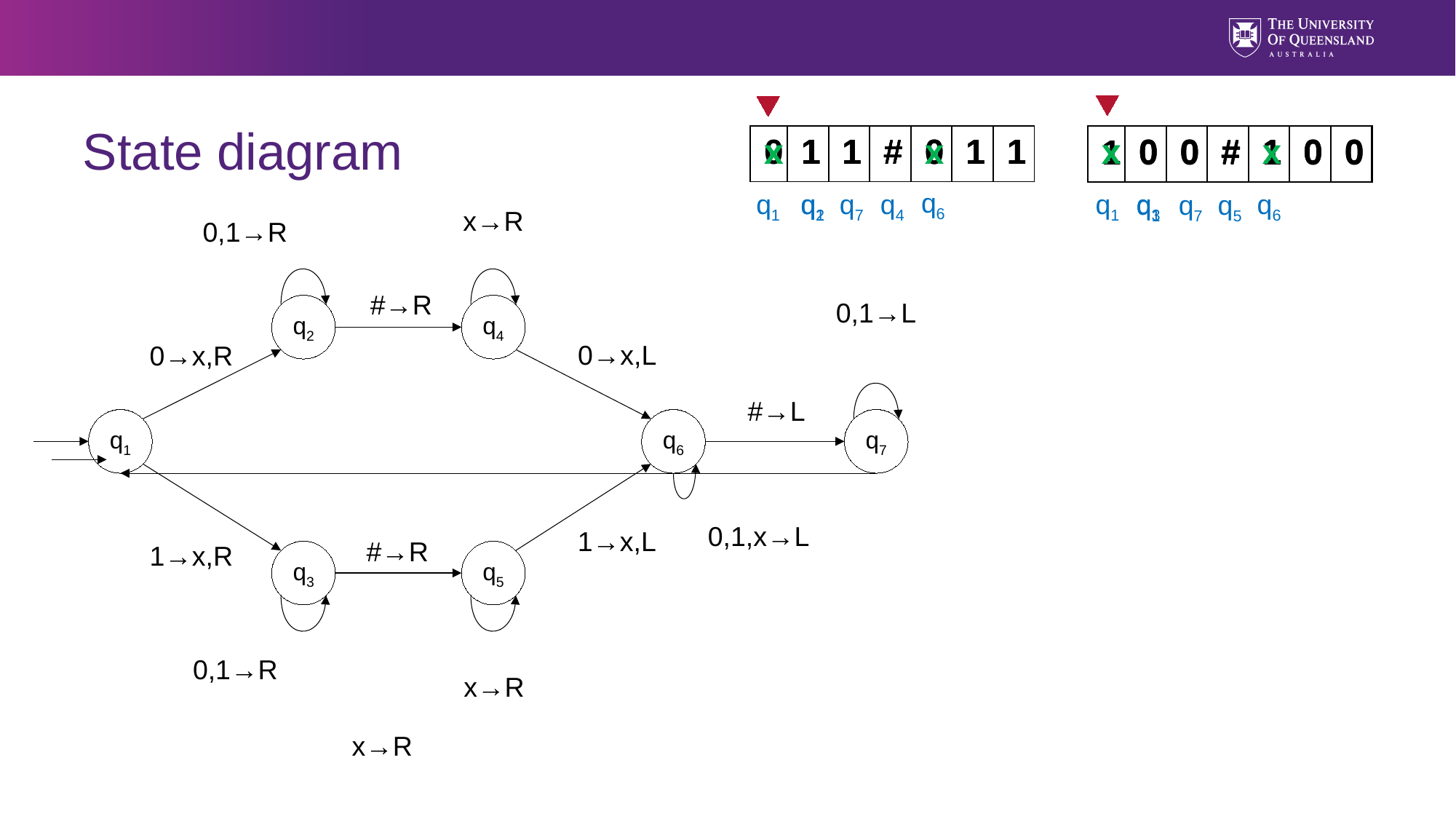

# State diagram
| x | 1 | 1 | # | x | 1 | 1 |
| --- | --- | --- | --- | --- | --- | --- |
| 0 | 1 | 1 | # | 0 | 1 | 1 |
| --- | --- | --- | --- | --- | --- | --- |
| x | 1 | 1 | # | 0 | 1 | 1 |
| --- | --- | --- | --- | --- | --- | --- |
| x | 0 | 0 | # | x | 0 | 0 |
| --- | --- | --- | --- | --- | --- | --- |
| x | 0 | 0 | # | 1 | 0 | 0 |
| --- | --- | --- | --- | --- | --- | --- |
| 1 | 0 | 0 | # | 1 | 0 | 0 |
| --- | --- | --- | --- | --- | --- | --- |
q6
q1
q2
q1
q7
q4
q1
q3
q6
q1
q7
q5
x→R
0,1→R
#→R
0,1→L
q2
q4
0→x,L
0→x,R
#→L
q1
q6
q7
0,1,x→L
1→x,L
#→R
1→x,R
q3
q5
0,1→R
x→R
x→R